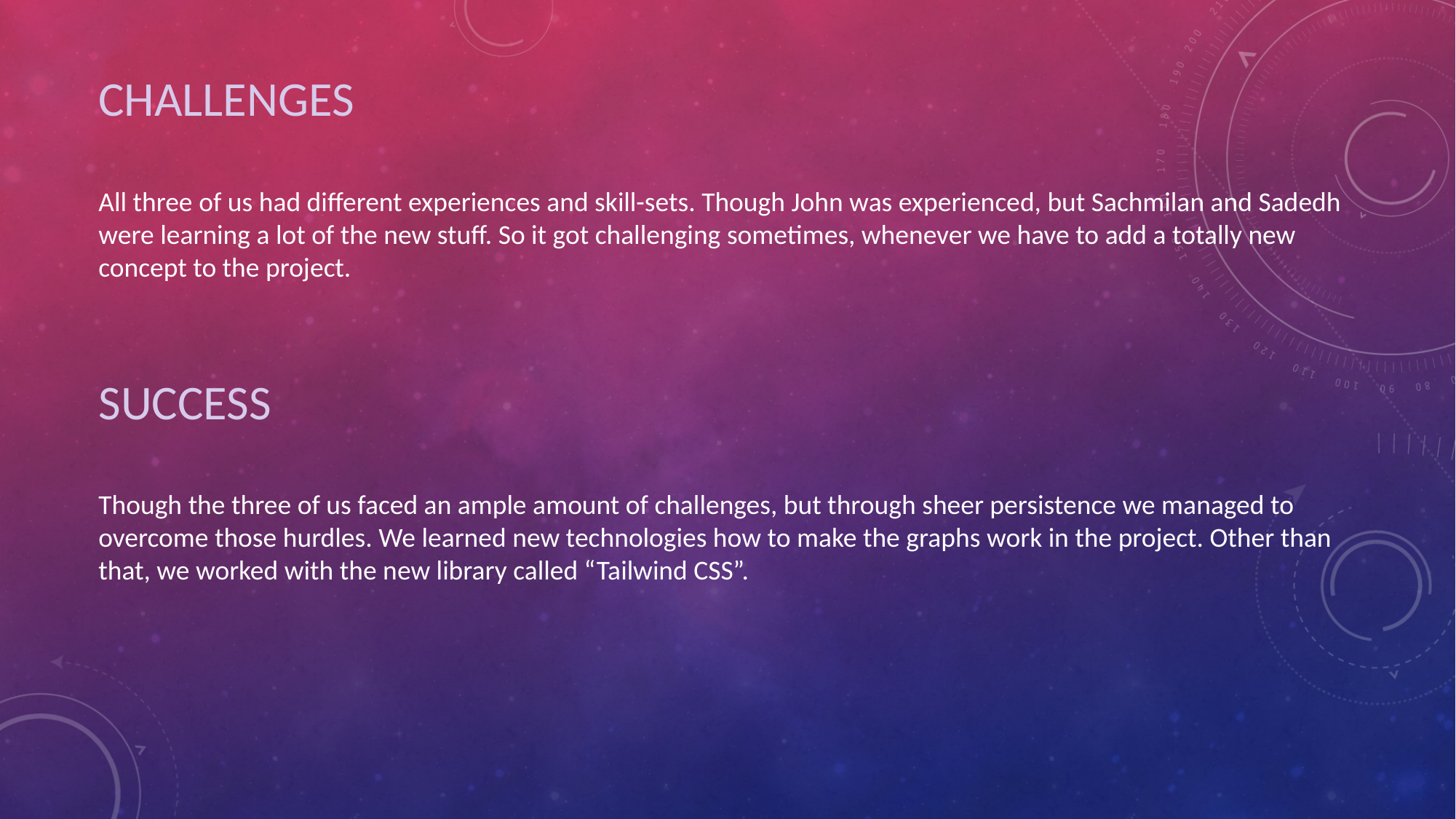

CHALLENGES

All three of us had different experiences and skill-sets. Though John was experienced, but Sachmilan and Sadedh were learning a lot of the new stuff. So it got challenging sometimes, whenever we have to add a totally new concept to the project.
SUCCESS

Though the three of us faced an ample amount of challenges, but through sheer persistence we managed to overcome those hurdles. We learned new technologies how to make the graphs work in the project. Other than that, we worked with the new library called “Tailwind CSS”.